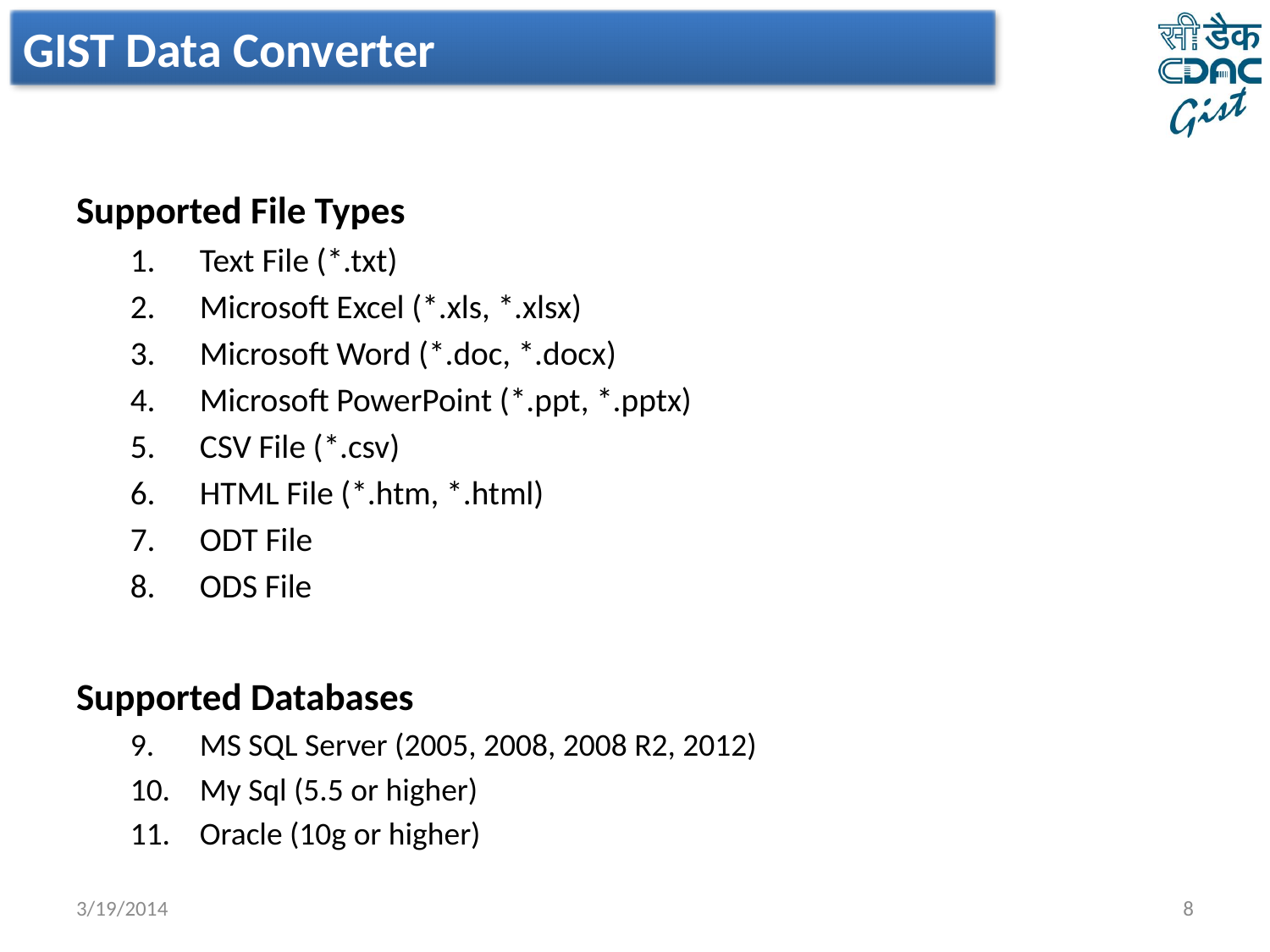

GIST Data Converter
Supported File Types
Text File (*.txt)
Microsoft Excel (*.xls, *.xlsx)
Microsoft Word (*.doc, *.docx)
Microsoft PowerPoint (*.ppt, *.pptx)
CSV File (*.csv)
HTML File (*.htm, *.html)
ODT File
ODS File

Supported Databases
MS SQL Server (2005, 2008, 2008 R2, 2012)
My Sql (5.5 or higher)
Oracle (10g or higher)

3/19/2014
8